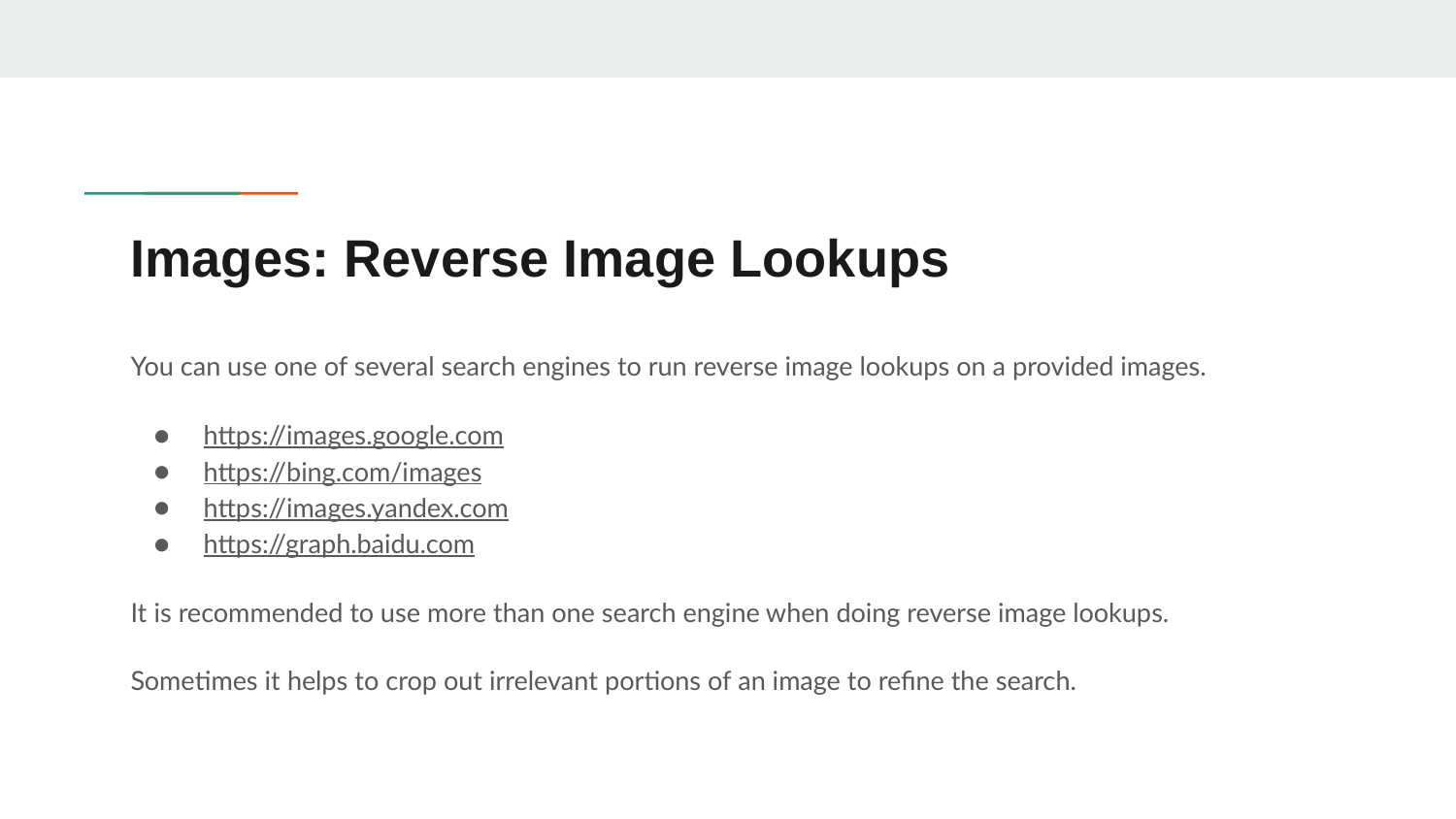

# Images: Reverse Image Lookups
You can use one of several search engines to run reverse image lookups on a provided images.
https://images.google.com
https://bing.com/images
https://images.yandex.com
https://graph.baidu.com
It is recommended to use more than one search engine when doing reverse image lookups.
Sometimes it helps to crop out irrelevant portions of an image to refine the search.